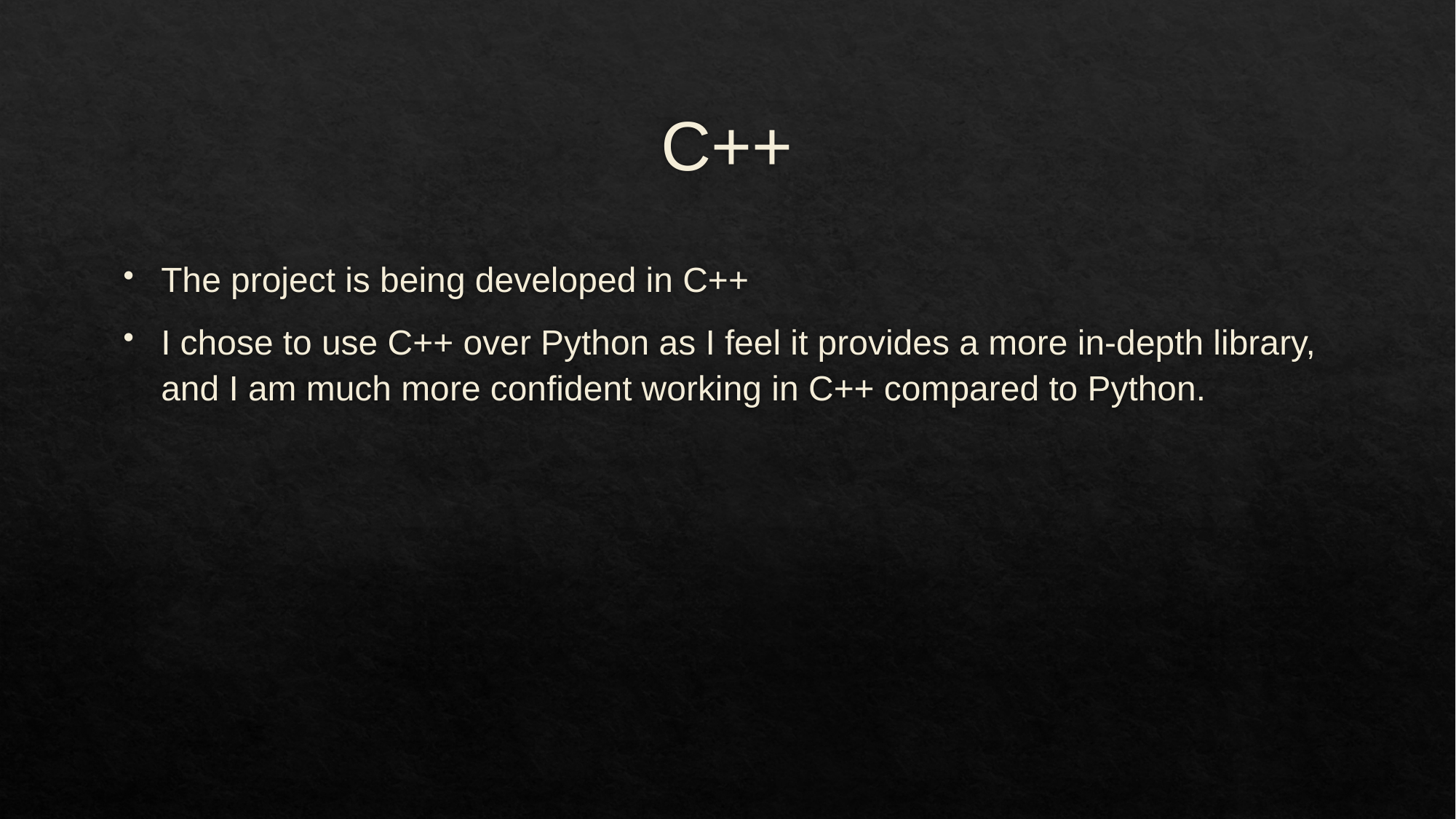

# C++
The project is being developed in C++
I chose to use C++ over Python as I feel it provides a more in-depth library, and I am much more confident working in C++ compared to Python.